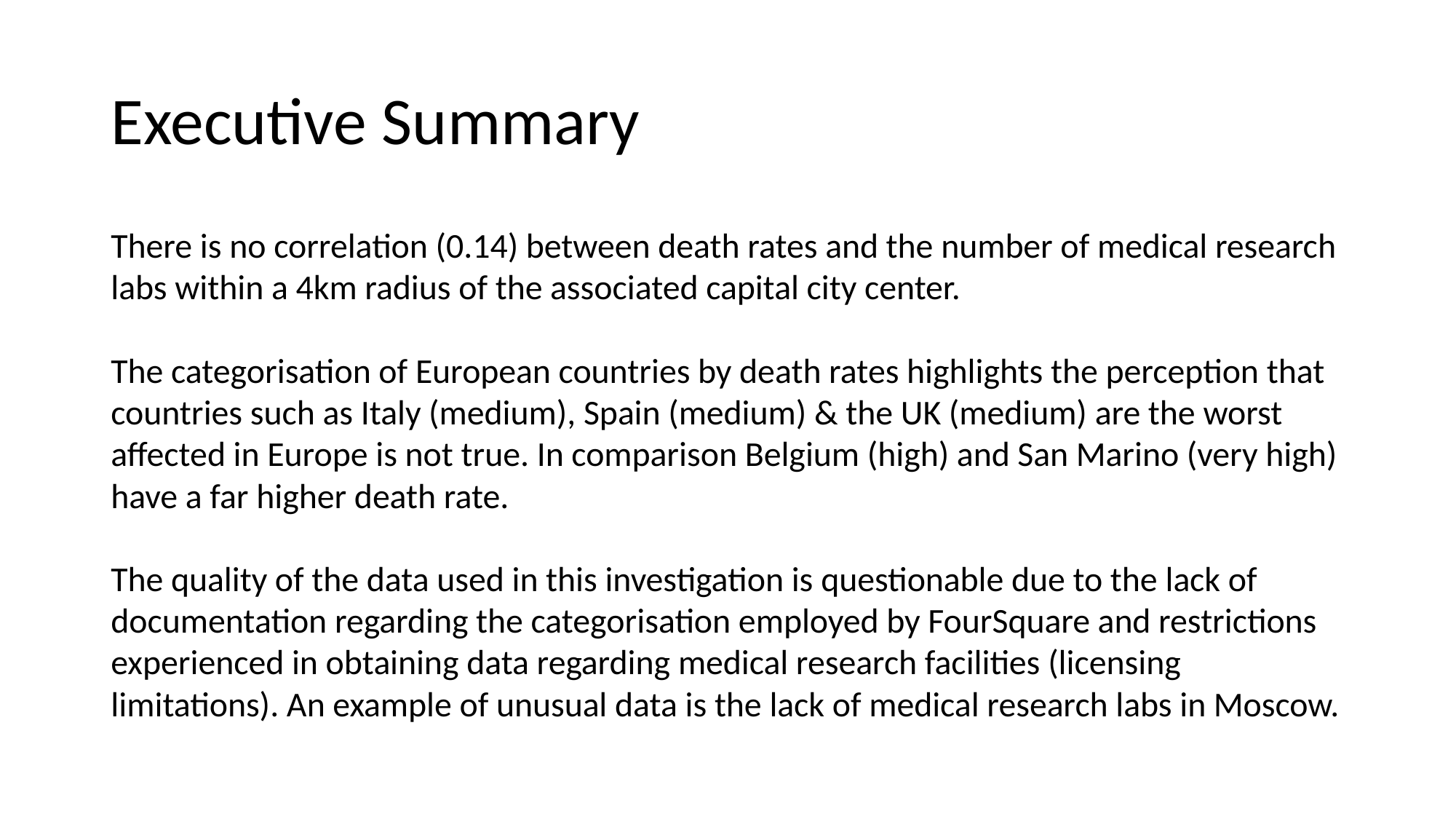

# Executive Summary
There is no correlation (0.14) between death rates and the number of medical research labs within a 4km radius of the associated capital city center.

The categorisation of European countries by death rates highlights the perception that countries such as Italy (medium), Spain (medium) & the UK (medium) are the worst affected in Europe is not true. In comparison Belgium (high) and San Marino (very high) have a far higher death rate.

The quality of the data used in this investigation is questionable due to the lack of documentation regarding the categorisation employed by FourSquare and restrictions experienced in obtaining data regarding medical research facilities (licensing limitations). An example of unusual data is the lack of medical research labs in Moscow.